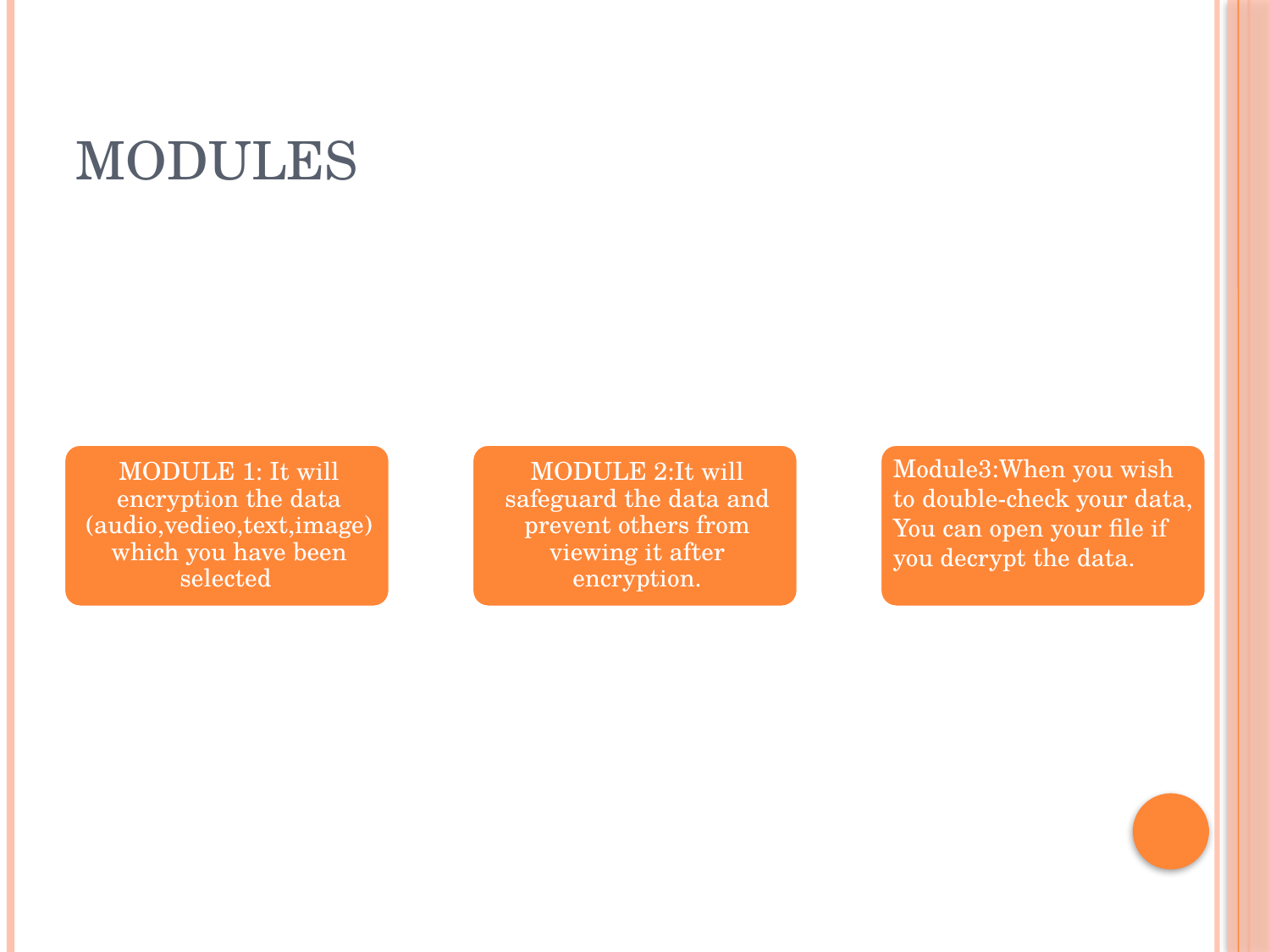

# MODULES
MODULE 1: It will encryption the data (audio,vedieo,text,image) which you have been selected
MODULE 2:It will safeguard the data and prevent others from viewing it after encryption.
Module3:When you wish to double-check your data, You can open your file if you decrypt the data.